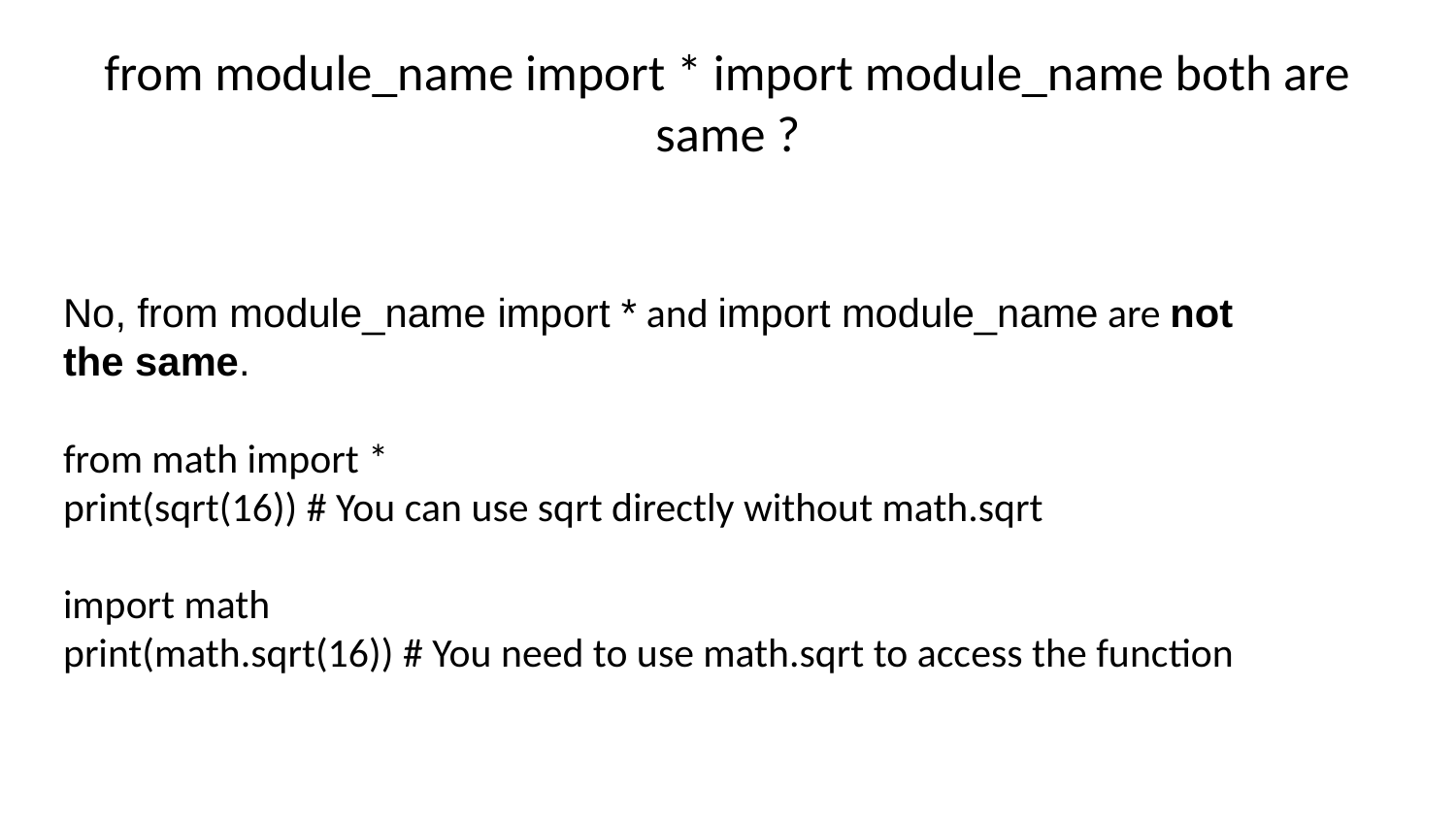

# from module_name import * import module_name both are same ?
No, from module_name import * and import module_name are not the same.

from math import *
print(sqrt(16)) # You can use sqrt directly without math.sqrt

import math
print(math.sqrt(16)) # You need to use math.sqrt to access the function